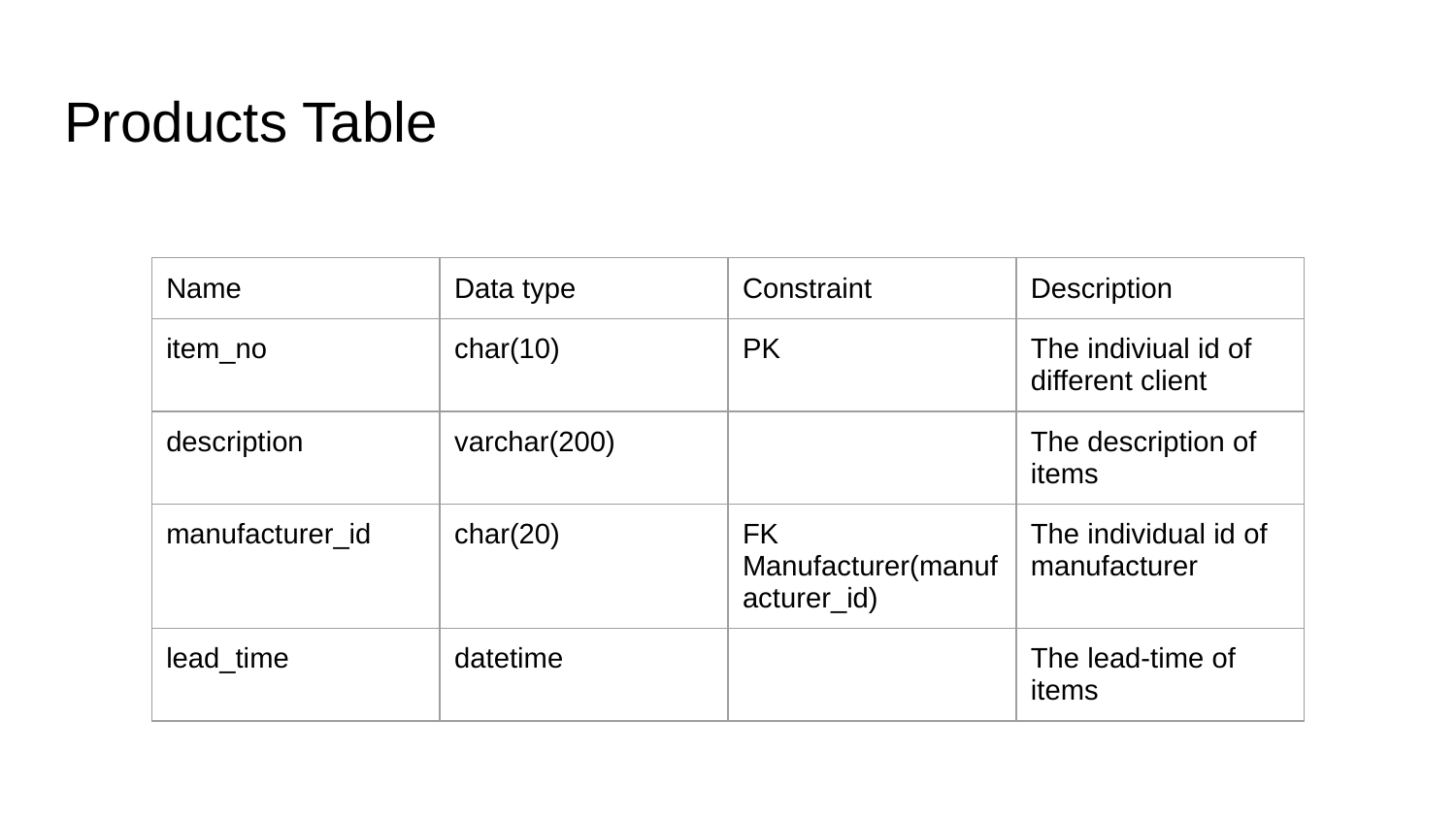

# Products Table

| Name | Data type | Constraint | Description |
| --- | --- | --- | --- |
| item\_no | char(10) | PK | The indiviual id of different client |
| description | varchar(200) |  | The description of items |
| manufacturer\_id | char(20) | FK Manufacturer(manufacturer\_id) | The individual id of manufacturer |
| lead\_time | datetime |  | The lead-time of items |